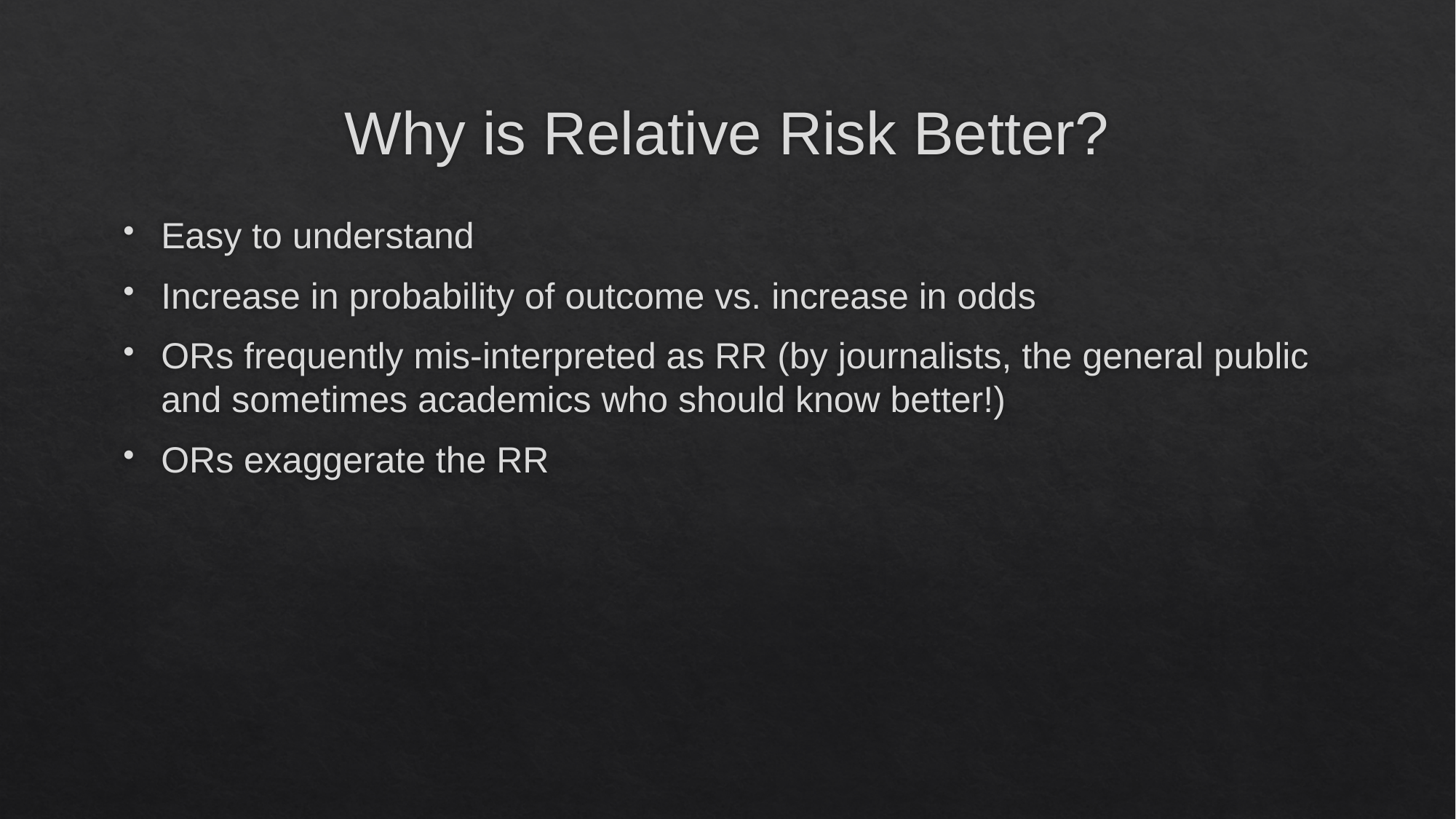

# Why is Relative Risk Better?
Easy to understand
Increase in probability of outcome vs. increase in odds
ORs frequently mis-interpreted as RR (by journalists, the general public and sometimes academics who should know better!)
ORs exaggerate the RR